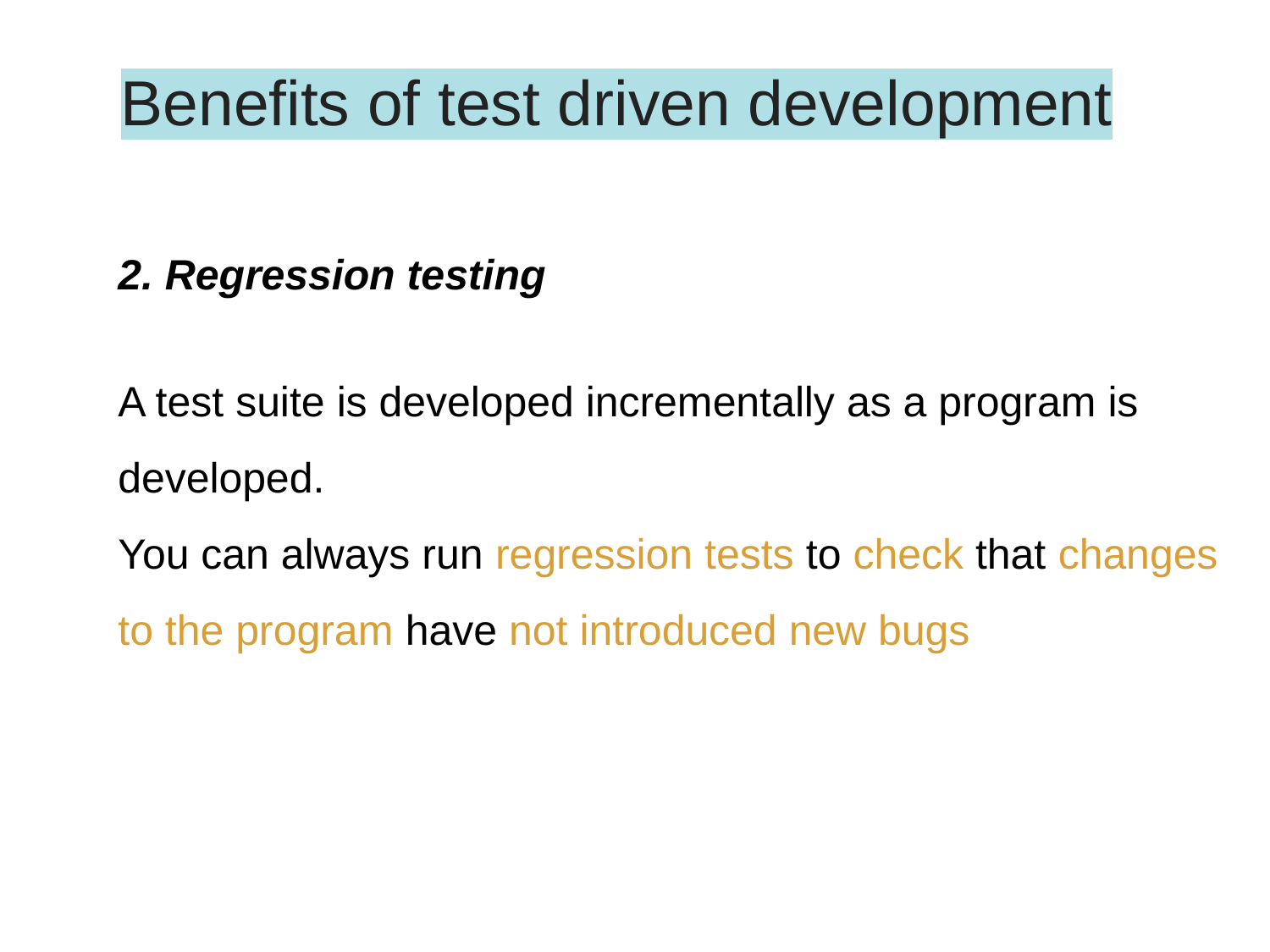

# Benefits of test driven development
2. Regression testing

A test suite is developed incrementally as a program is developed.
You can always run regression tests to check that changes to the program have not introduced new bugs